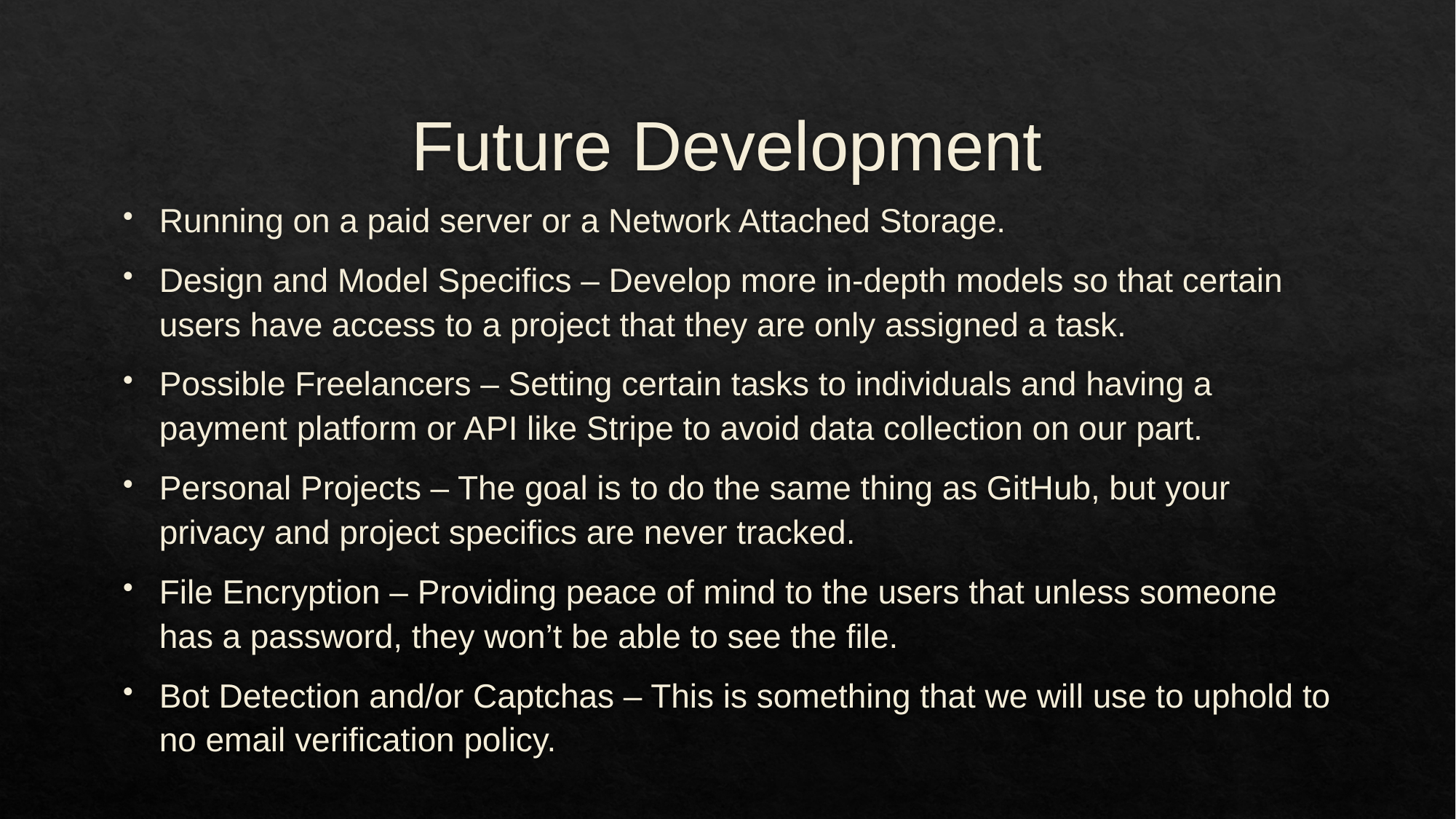

# Future Development
Running on a paid server or a Network Attached Storage.
Design and Model Specifics – Develop more in-depth models so that certain users have access to a project that they are only assigned a task.
Possible Freelancers – Setting certain tasks to individuals and having a payment platform or API like Stripe to avoid data collection on our part.
Personal Projects – The goal is to do the same thing as GitHub, but your privacy and project specifics are never tracked.
File Encryption – Providing peace of mind to the users that unless someone has a password, they won’t be able to see the file.
Bot Detection and/or Captchas – This is something that we will use to uphold to no email verification policy.